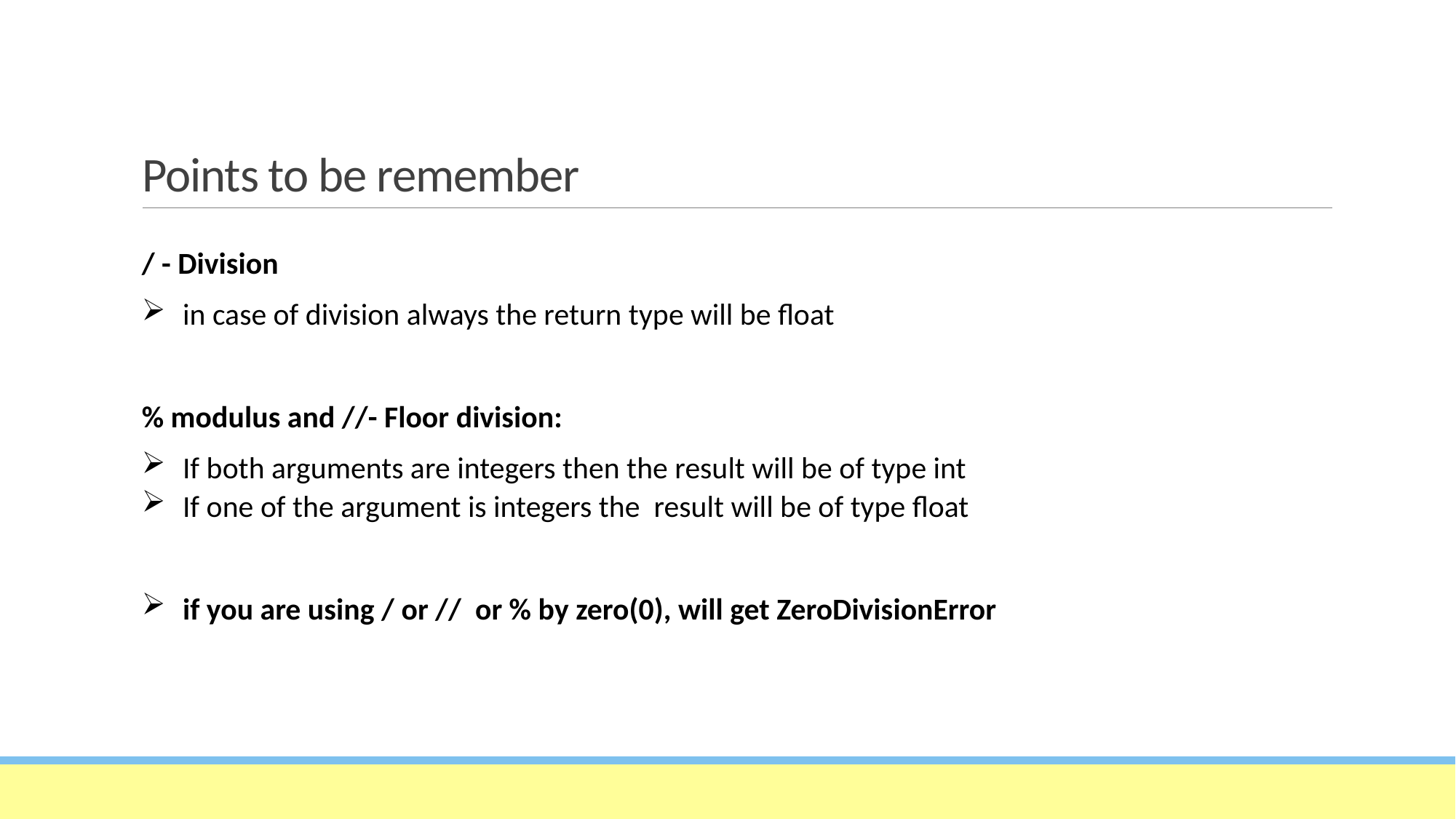

# Points to be remember
/ - Division
in case of division always the return type will be float

% modulus and //- Floor division:
If both arguments are integers then the result will be of type int
If one of the argument is integers the  result will be of type float

if you are using / or //  or % by zero(0), will get ZeroDivisionError